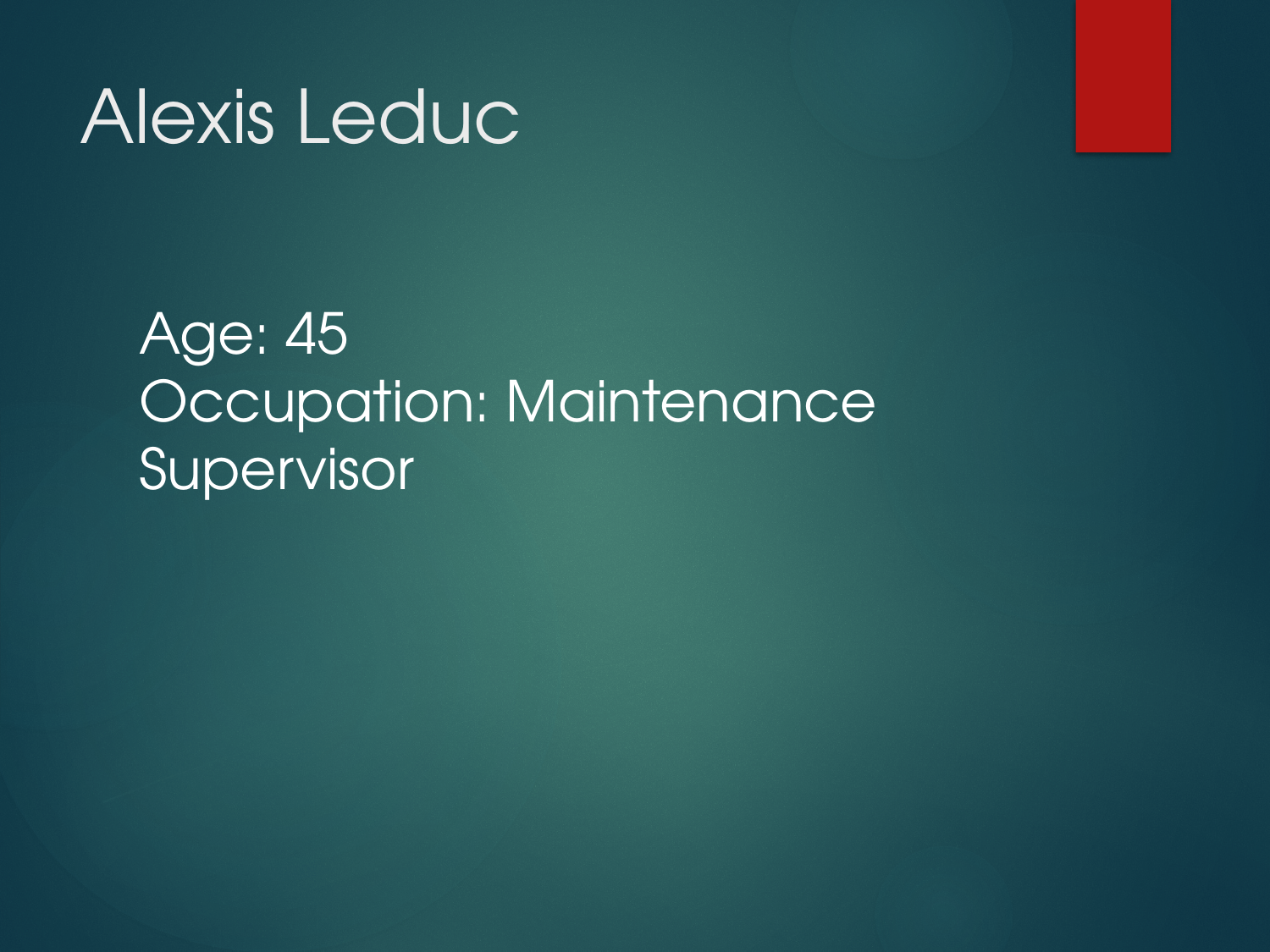

# Alexis Leduc

Age: 45
Occupation: Maintenance Supervisor